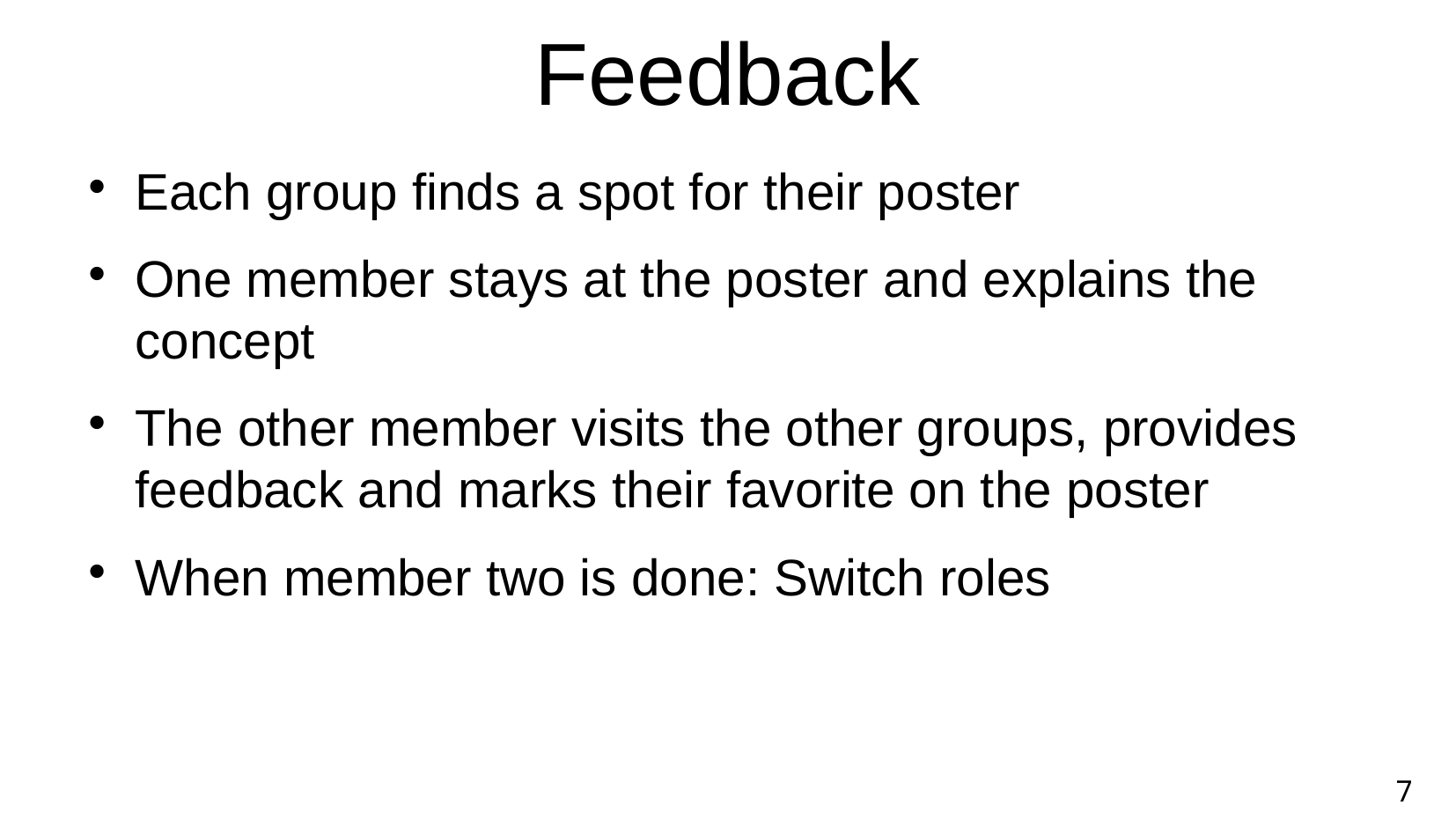

Feedback
Each group finds a spot for their poster
One member stays at the poster and explains the concept
The other member visits the other groups, provides feedback and marks their favorite on the poster
When member two is done: Switch roles